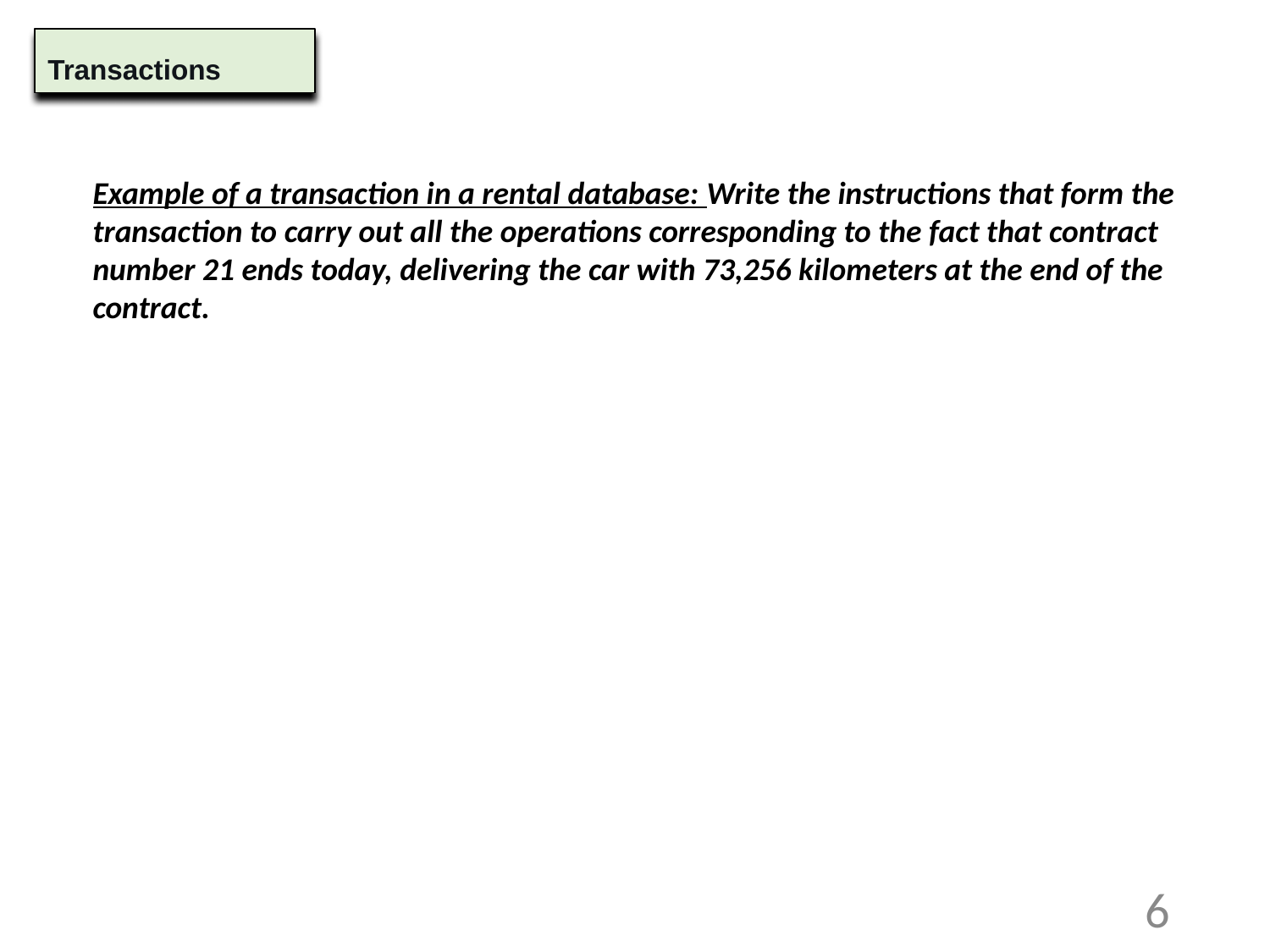

Transactions
Example of a transaction in a rental database: Write the instructions that form the transaction to carry out all the operations corresponding to the fact that contract number 21 ends today, delivering the car with 73,256 kilometers at the end of the contract.

6